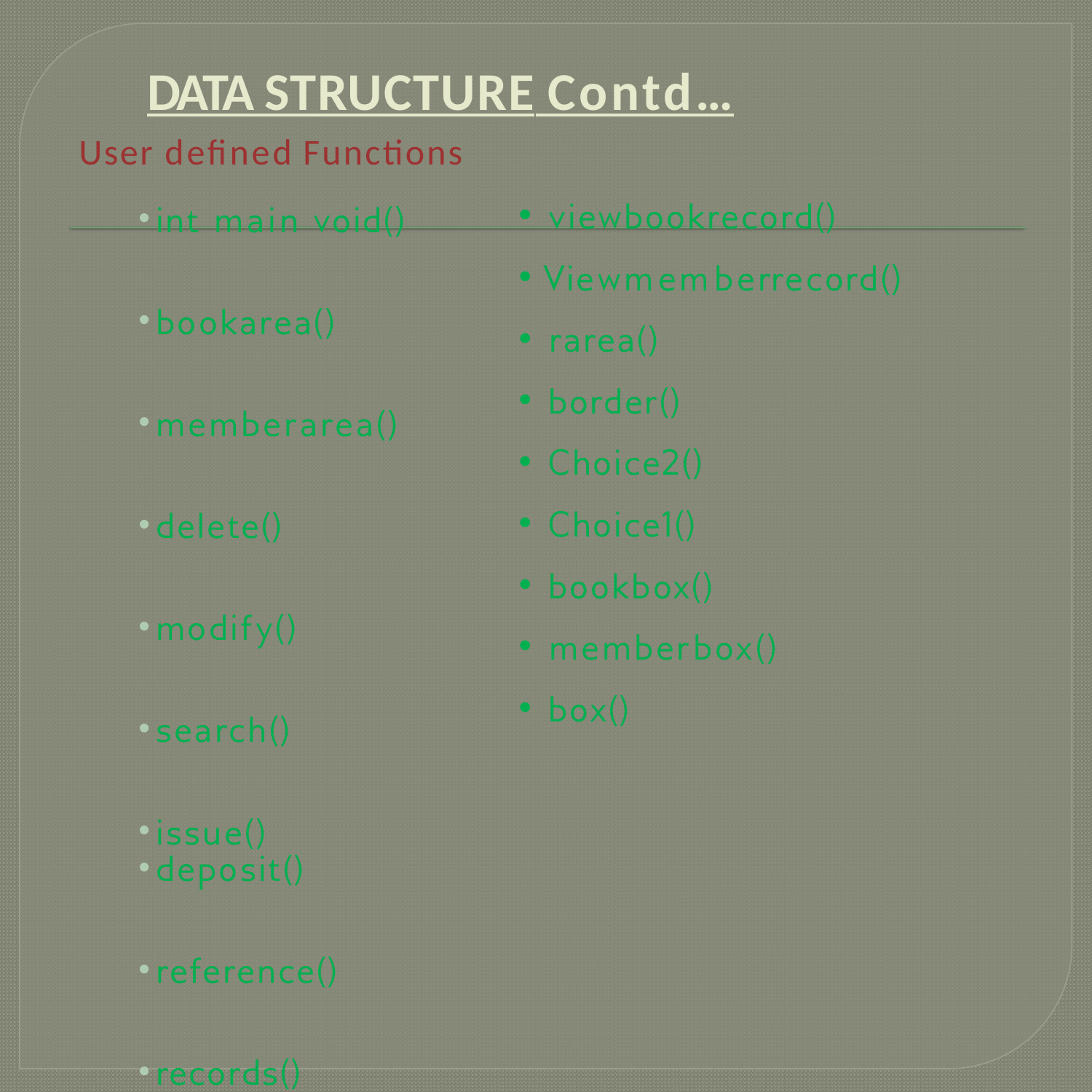

# DATA STRUCTURE Contd…
User defined Functions

int main void()

bookarea()

memberarea()

delete()

modify()

search()

issue()
deposit()

reference()

records()

fpassword()

seetings()
mainscreen()
 viewbookrecord()

 Viewmemberrecord()

 rarea()

 border()

 Choice2()

 Choice1()

 bookbox()

 memberbox()

 box()